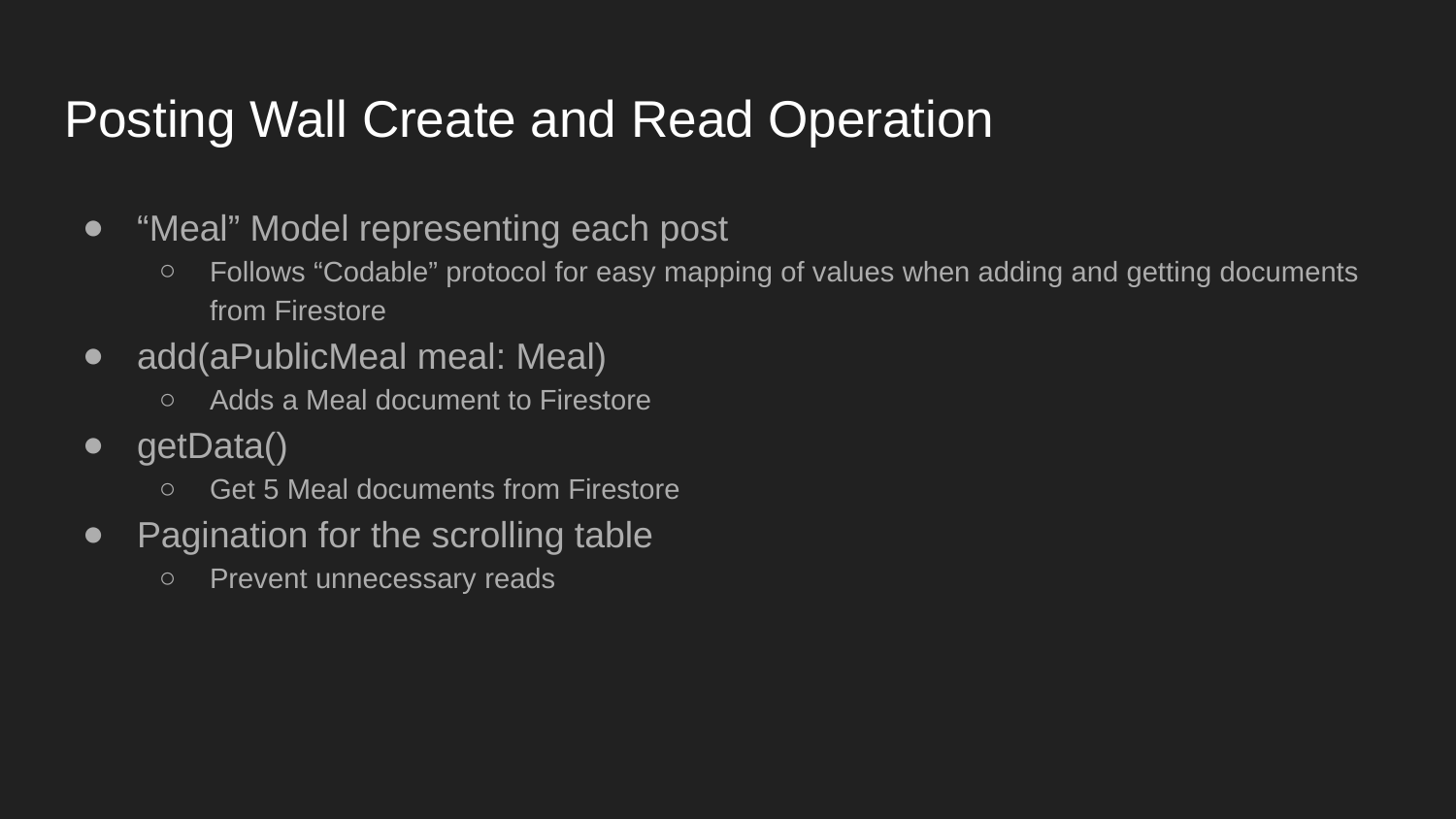

# Posting Wall Create and Read Operation
“Meal” Model representing each post
Follows “Codable” protocol for easy mapping of values when adding and getting documents from Firestore
add(aPublicMeal meal: Meal)
Adds a Meal document to Firestore
getData()
Get 5 Meal documents from Firestore
Pagination for the scrolling table
Prevent unnecessary reads